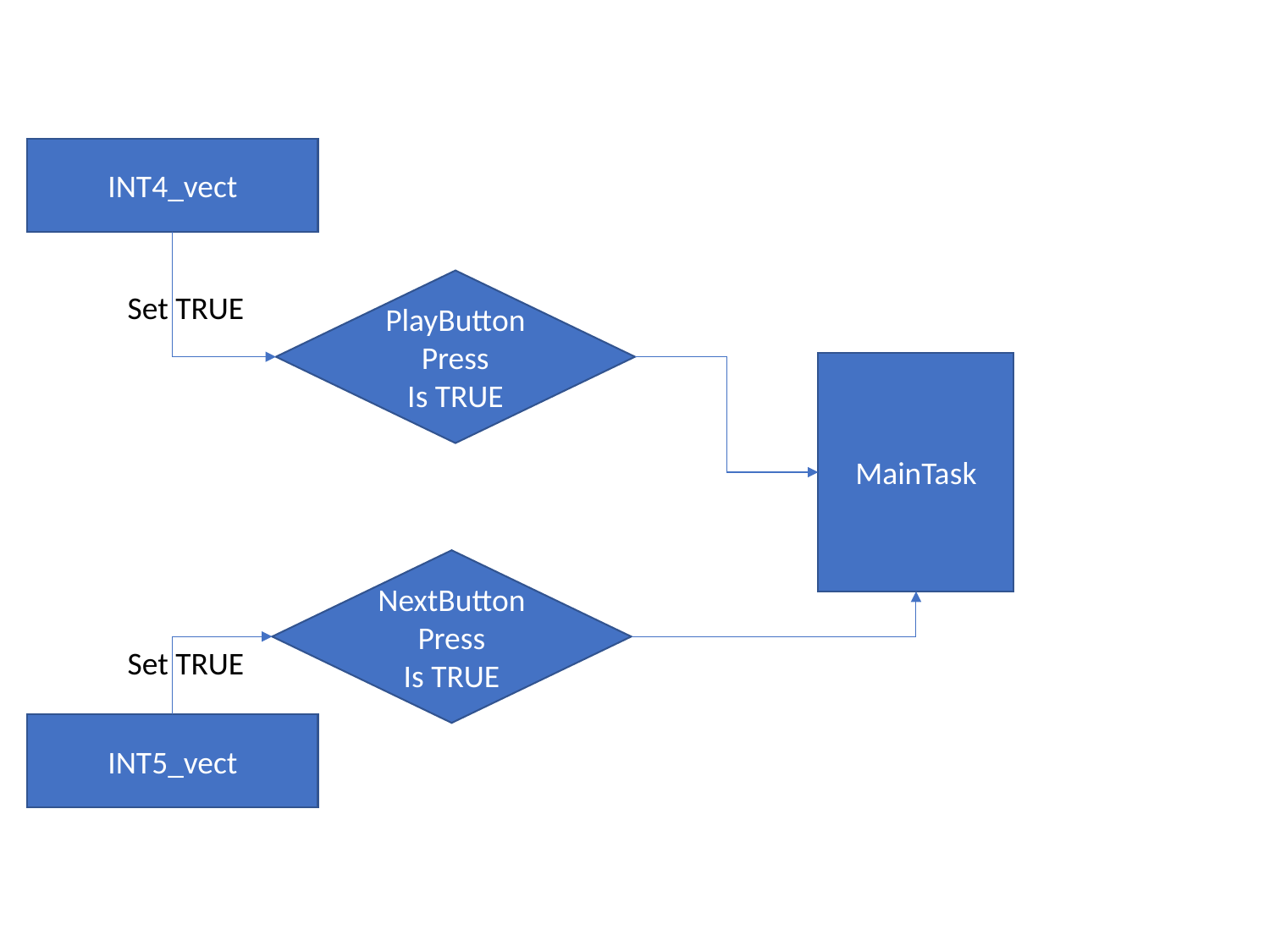

INT4_vect
PlayButtonPress
Is TRUE
Set TRUE

MainTask
NextButtonPress
Is TRUE
Set TRUE

INT5_vect